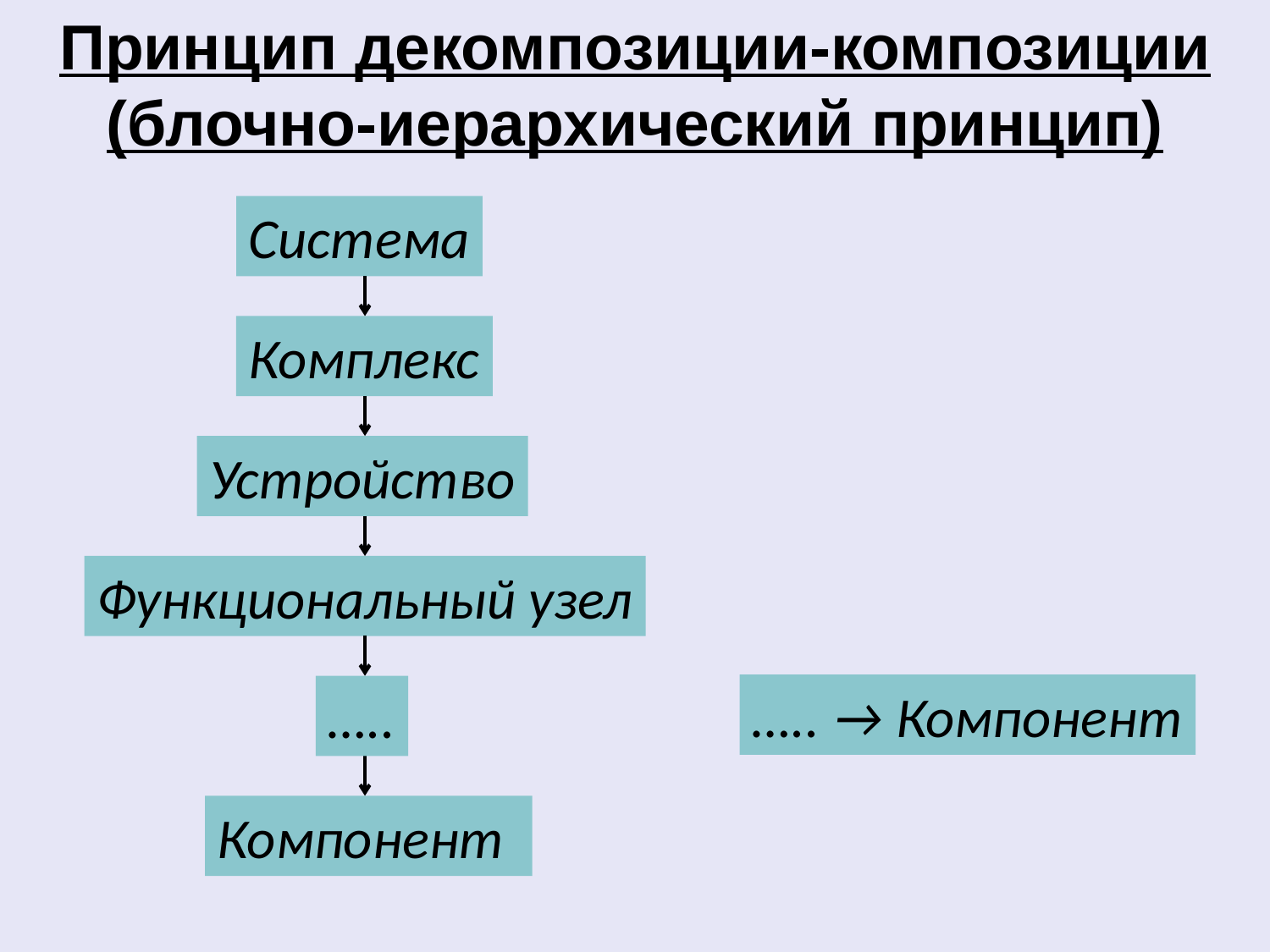

Принцип декомпозиции-композиции
(блочно-иерархический принцип)
Система
Комплекс
Устройство

Функциональный узел
….. → Компонент
…..
Компонент